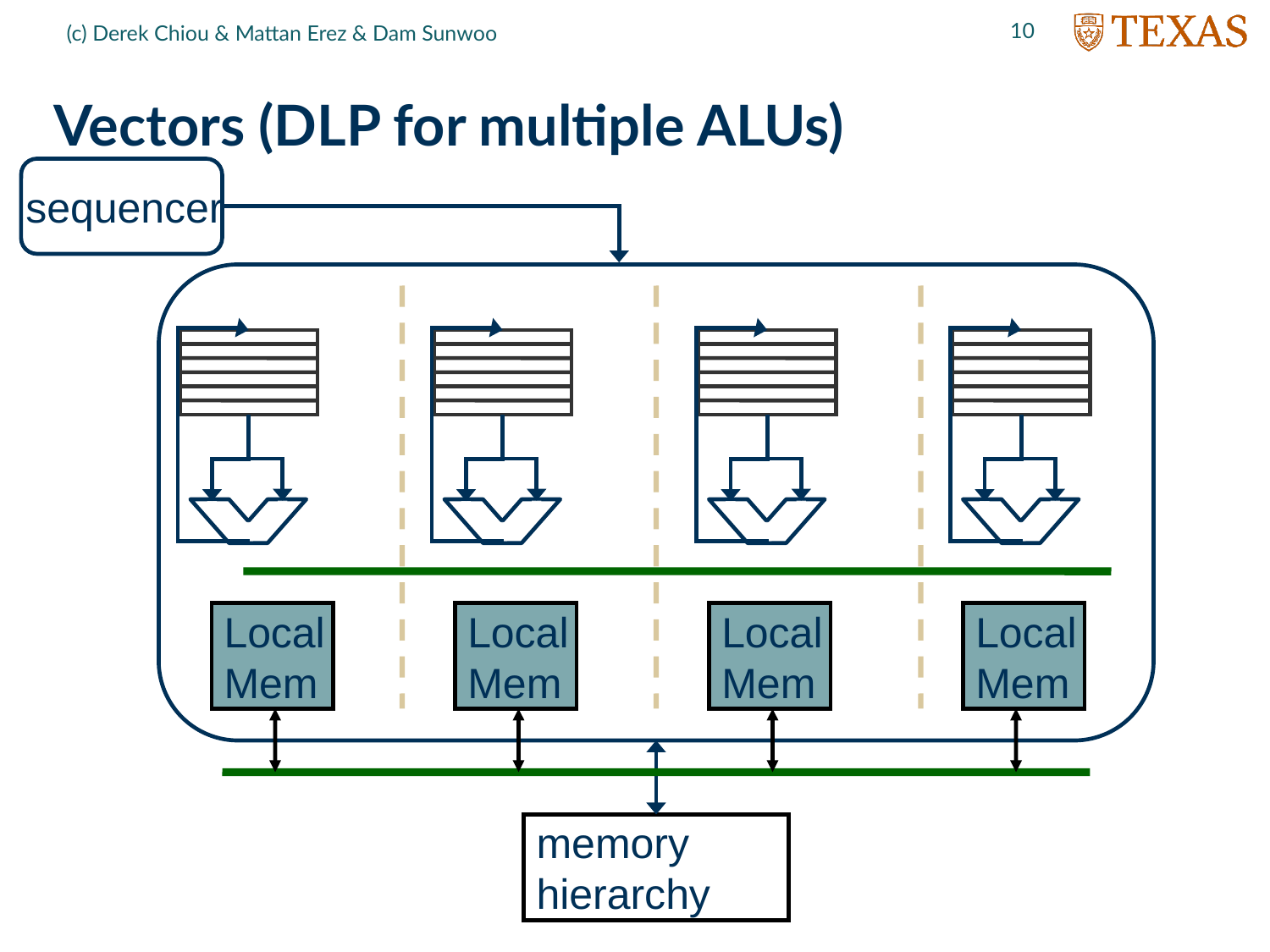

10
(c) Derek Chiou & Mattan Erez & Dam Sunwoo
# Vectors (DLP for multiple ALUs)
sequencer

Local
Mem
Local
Mem
Local
Mem
Local
Mem

memory
hierarchy